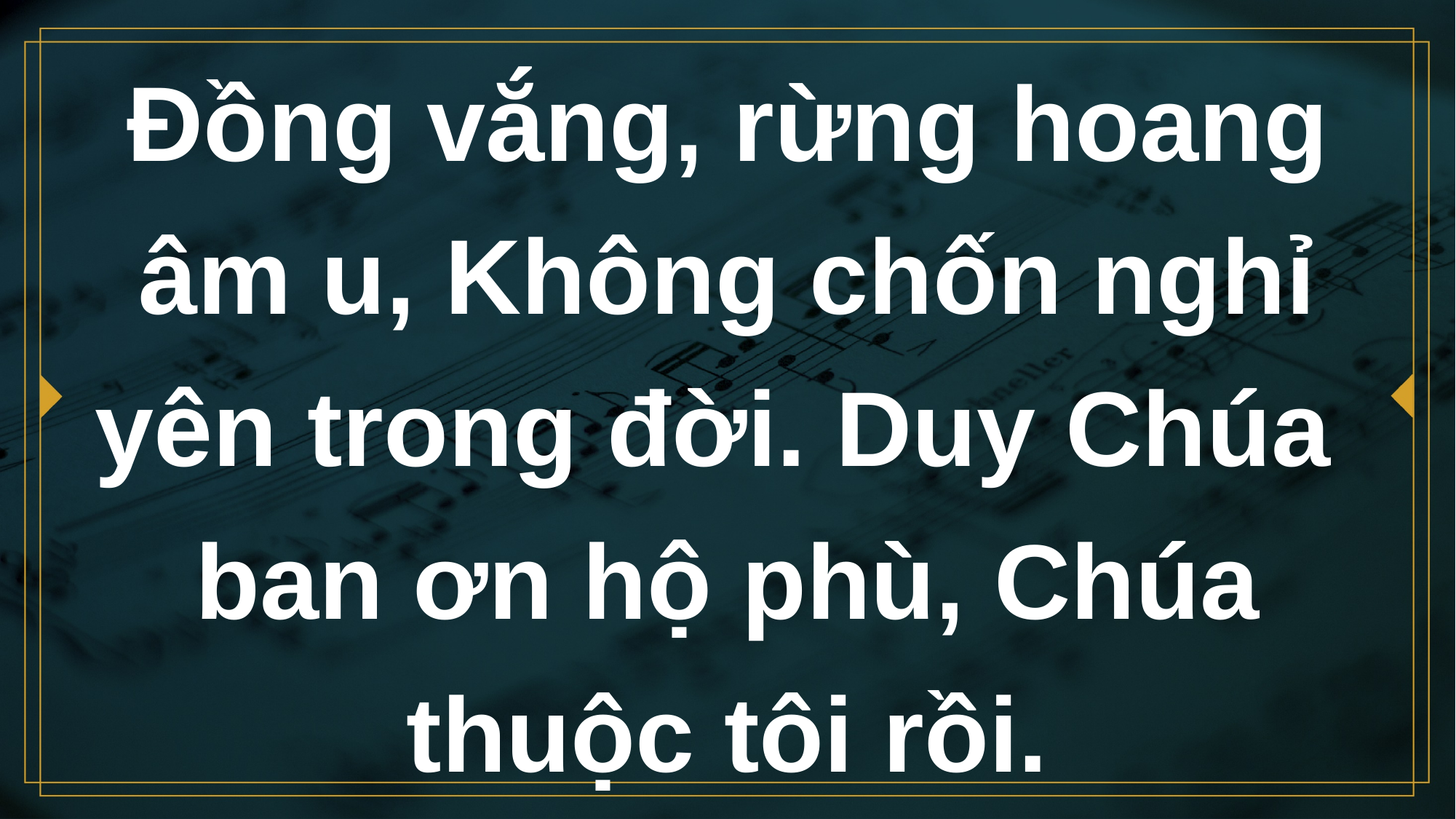

# Đồng vắng, rừng hoang âm u, Không chốn nghỉ yên trong đời. Duy Chúa ban ơn hộ phù, Chúa thuộc tôi rồi.